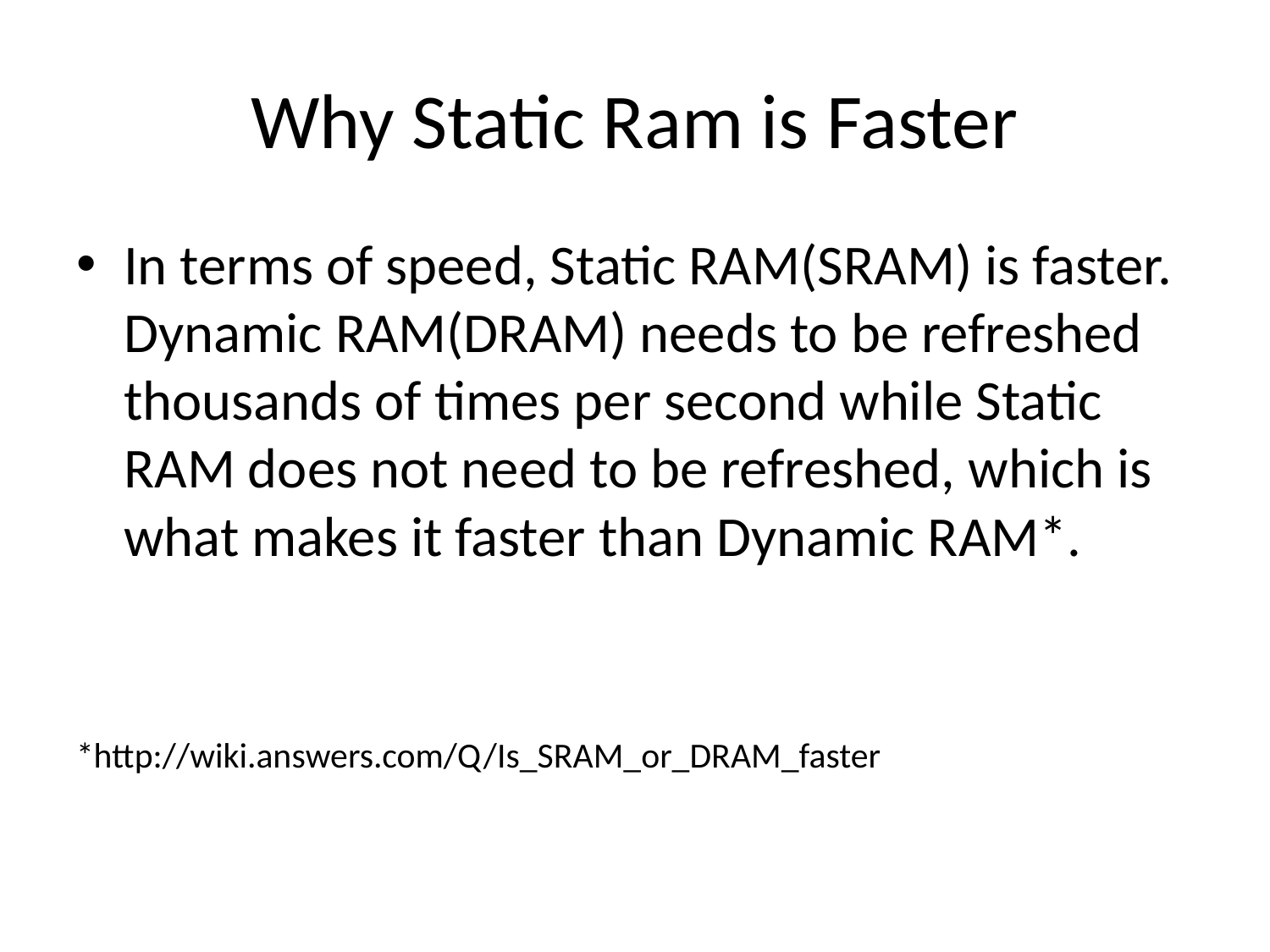

# Why Static Ram is Faster
In terms of speed, Static RAM(SRAM) is faster. Dynamic RAM(DRAM) needs to be refreshed thousands of times per second while Static RAM does not need to be refreshed, which is what makes it faster than Dynamic RAM*.

*http://wiki.answers.com/Q/Is_SRAM_or_DRAM_faster